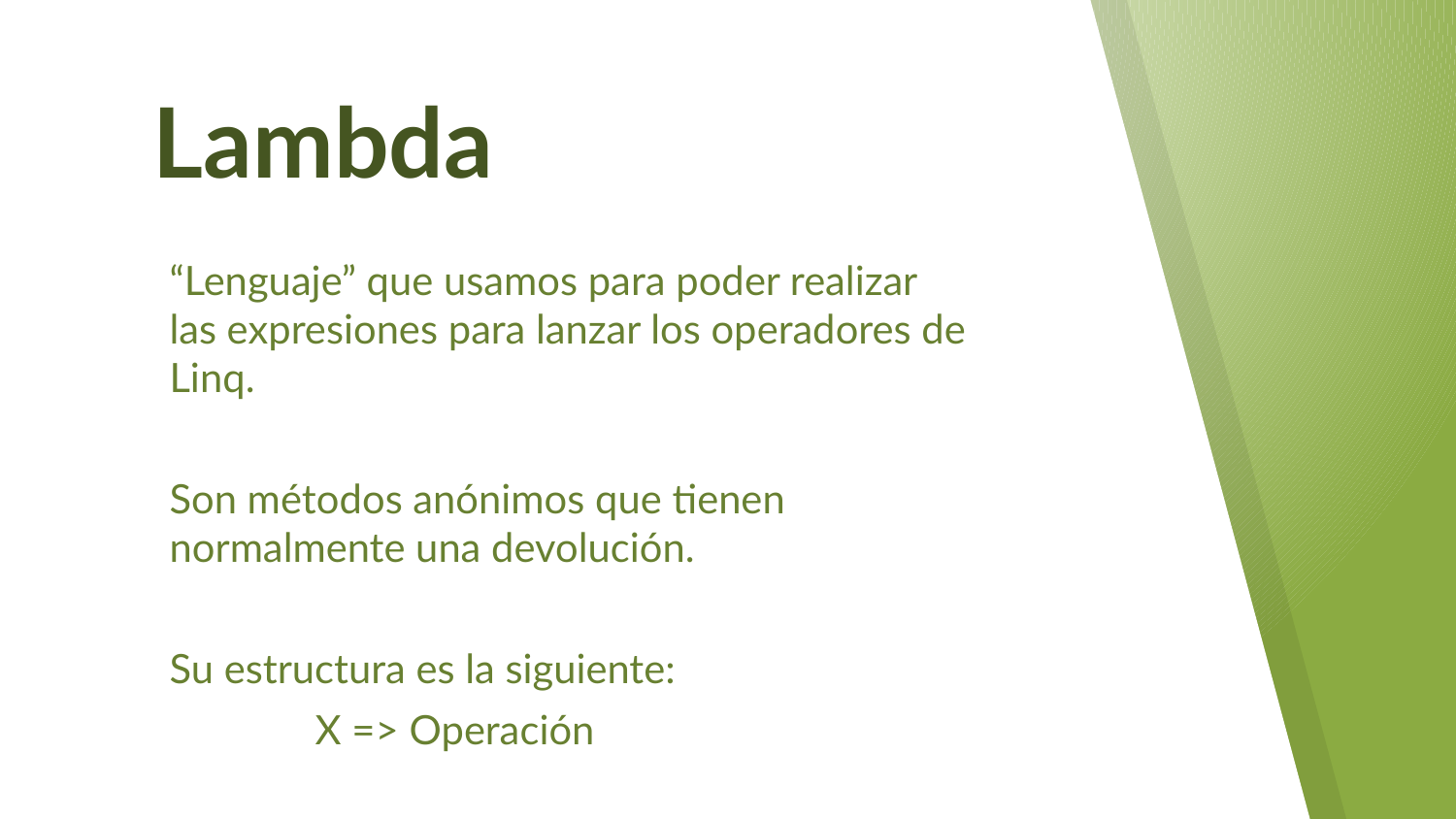

# Lambda
“Lenguaje” que usamos para poder realizar las expresiones para lanzar los operadores de Linq.

Son métodos anónimos que tienen normalmente una devolución.

Su estructura es la siguiente:
	X => Operación